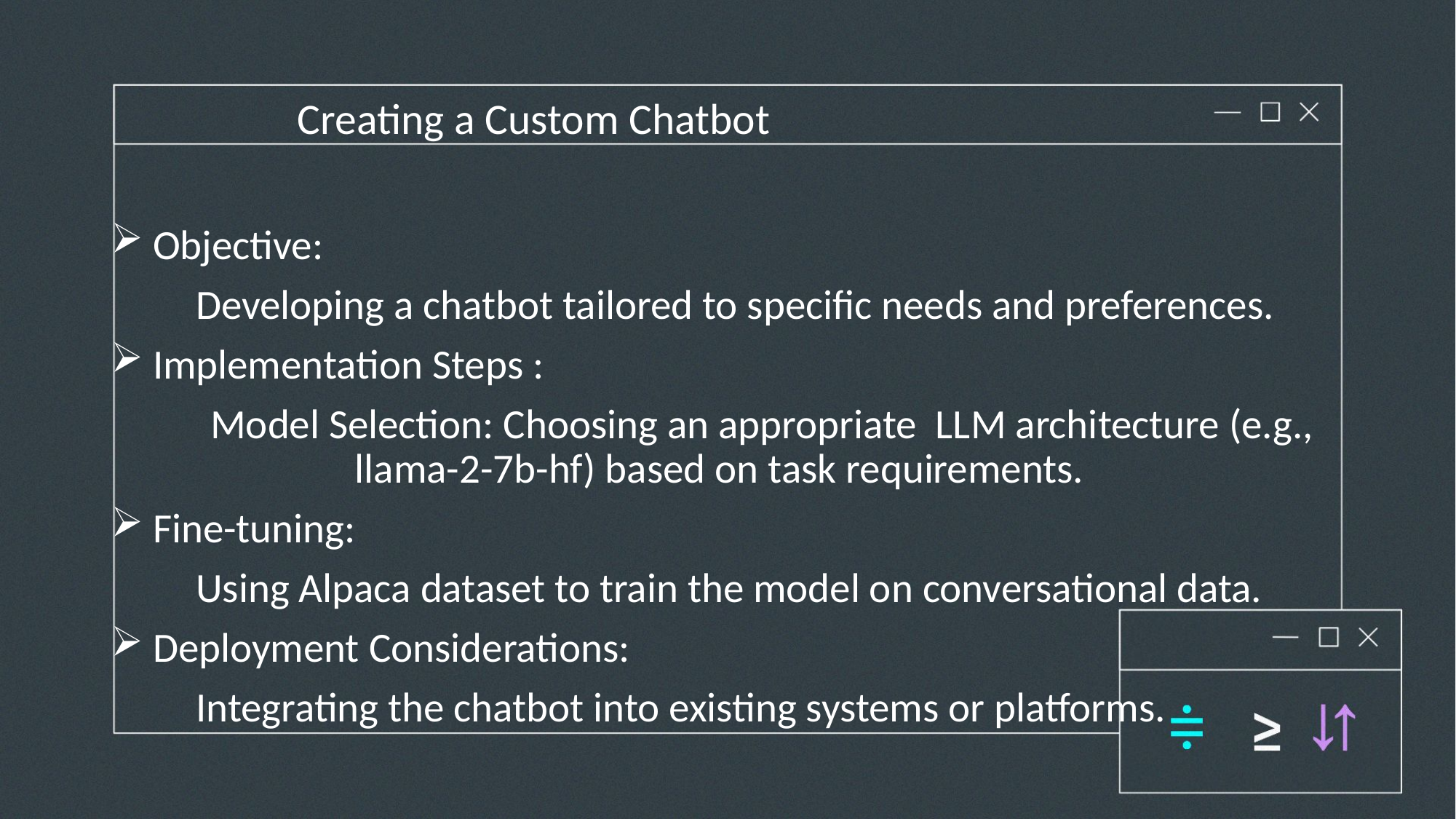

# Creating a Custom Chatbot
 Objective:
         Developing a chatbot tailored to specific needs and preferences.
 Implementation Steps :
         Model Selection: Choosing an appropriate  LLM architecture (e.g., llama-2-7b-hf) based on task requirements.
 Fine-tuning:
         Using Alpaca dataset to train the model on conversational data.
 Deployment Considerations:
         Integrating the chatbot into existing systems or platforms.